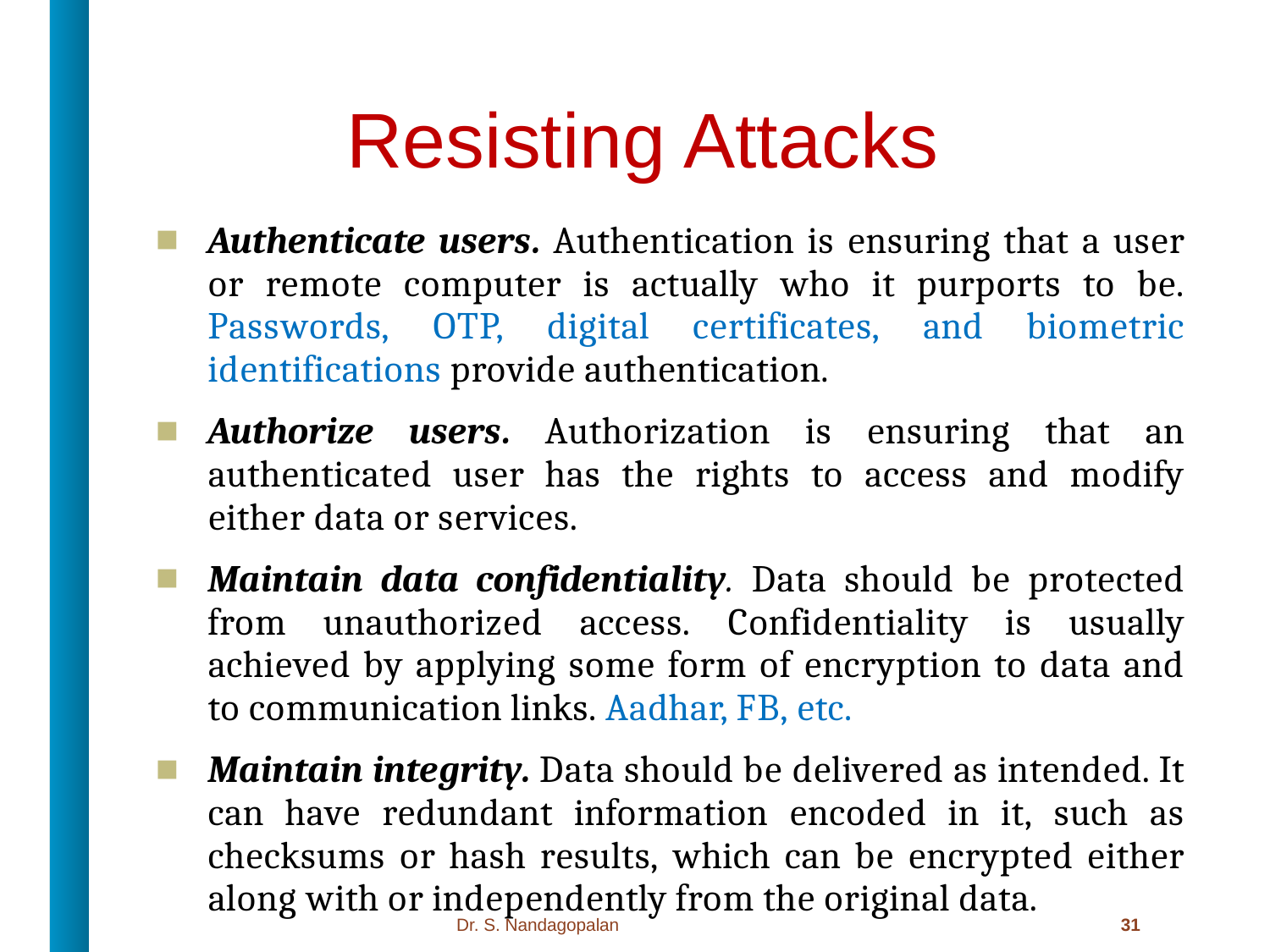

# Resisting Attacks
Authenticate users. Authentication is ensuring that a user or remote computer is actually who it purports to be. Passwords, OTP, digital certificates, and biometric identifications provide authentication.
Authorize users. Authorization is ensuring that an authenticated user has the rights to access and modify either data or services.
Maintain data confidentiality. Data should be protected from unauthorized access. Confidentiality is usually achieved by applying some form of encryption to data and to communication links. Aadhar, FB, etc.
Maintain integrity. Data should be delivered as intended. It can have redundant information encoded in it, such as checksums or hash results, which can be encrypted either along with or independently from the original data.

Dr. S. Nandagopalan
31